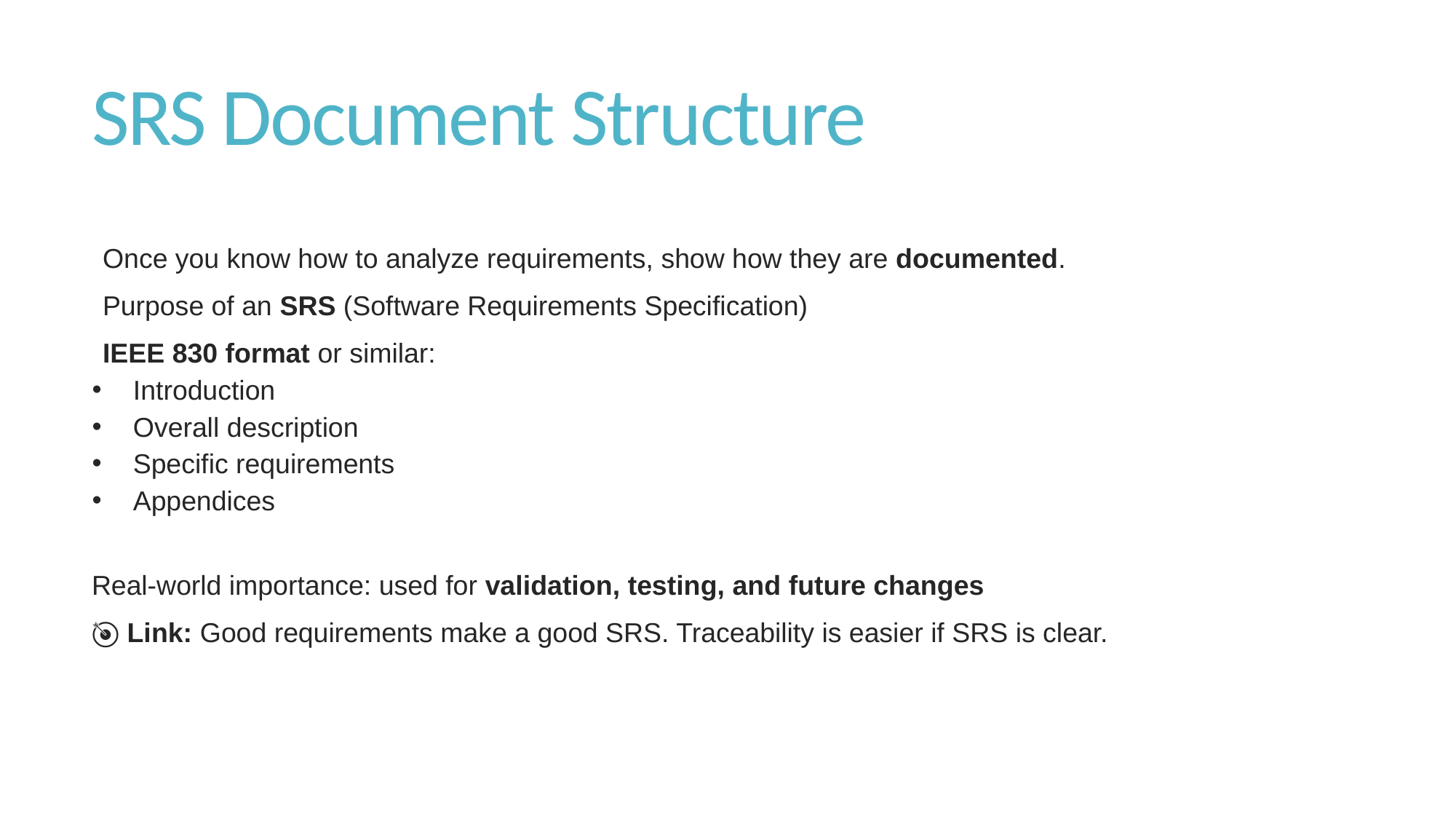

# SRS Document Structure
Once you know how to analyze requirements, show how they are documented.
Purpose of an SRS (Software Requirements Specification)
IEEE 830 format or similar:
Introduction
Overall description
Specific requirements
Appendices

Real-world importance: used for validation, testing, and future changes
🎯 Link: Good requirements make a good SRS. Traceability is easier if SRS is clear.